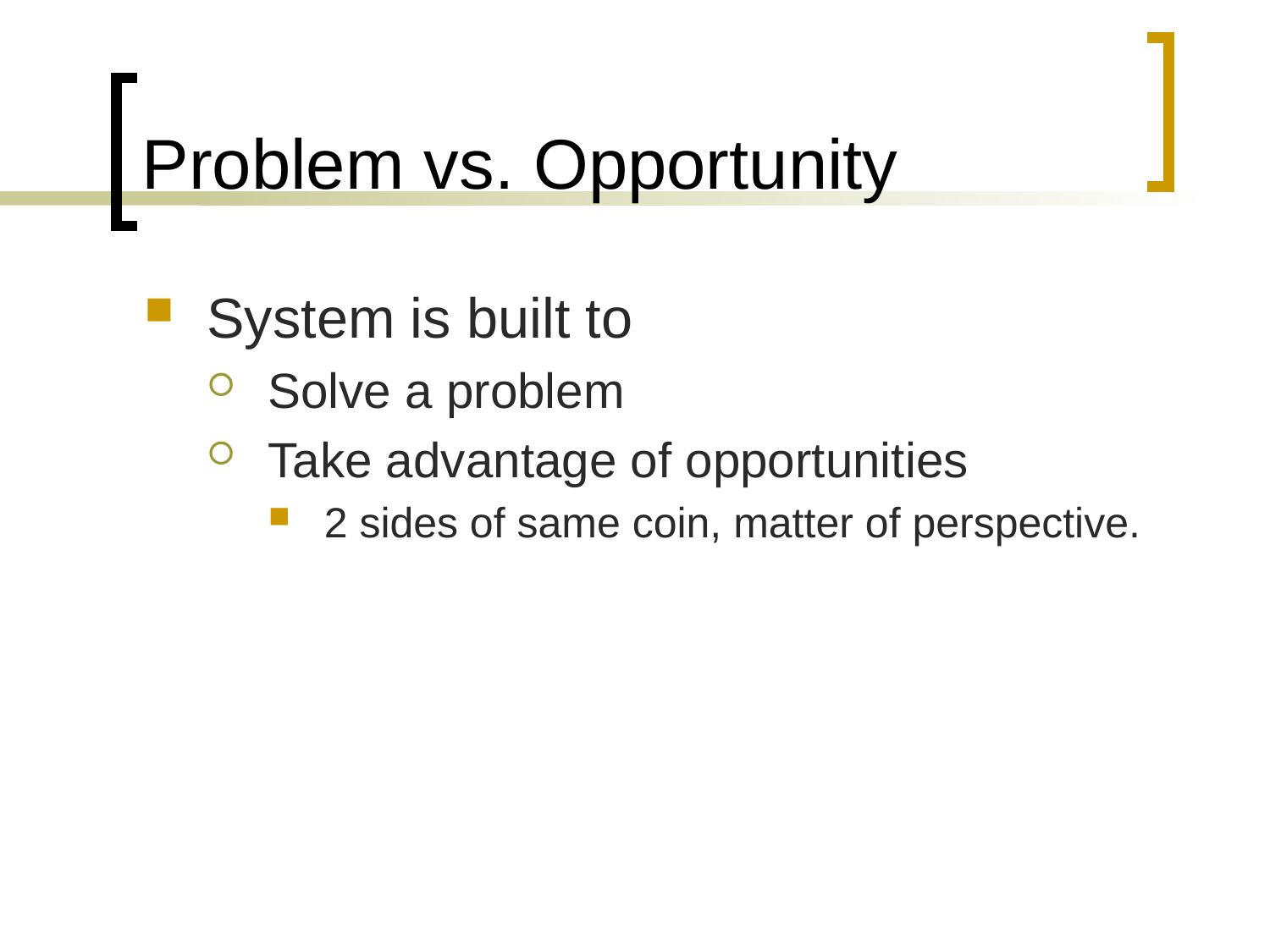

# Problem vs. Opportunity
System is built to
Solve a problem
Take advantage of opportunities
2 sides of same coin, matter of perspective.